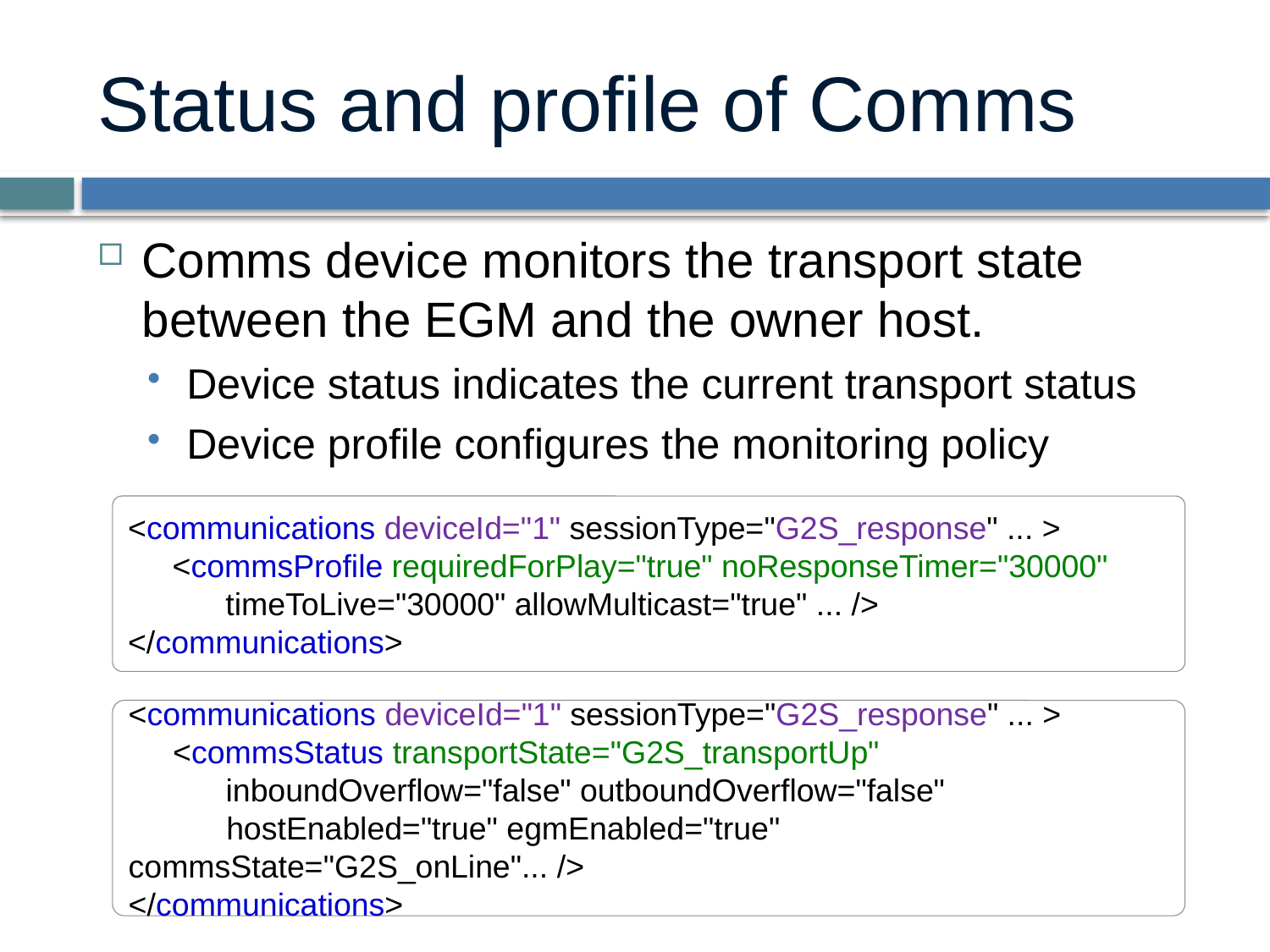

# Status and profile of Comms
80
Comms device monitors the transport state between the EGM and the owner host.
Device status indicates the current transport status
Device profile configures the monitoring policy
<communications deviceId="1" sessionType="G2S_response" ... >
     <commsProfile requiredForPlay="true" noResponseTimer="30000"
           timeToLive="30000" allowMulticast="true" ... />
</communications>
<communications deviceId="1" sessionType="G2S_response" ... >
     <commsStatus transportState="G2S_transportUp"
           inboundOverflow="false" outboundOverflow="false"
           hostEnabled="true" egmEnabled="true" commsState="G2S_onLine"... />
</communications>